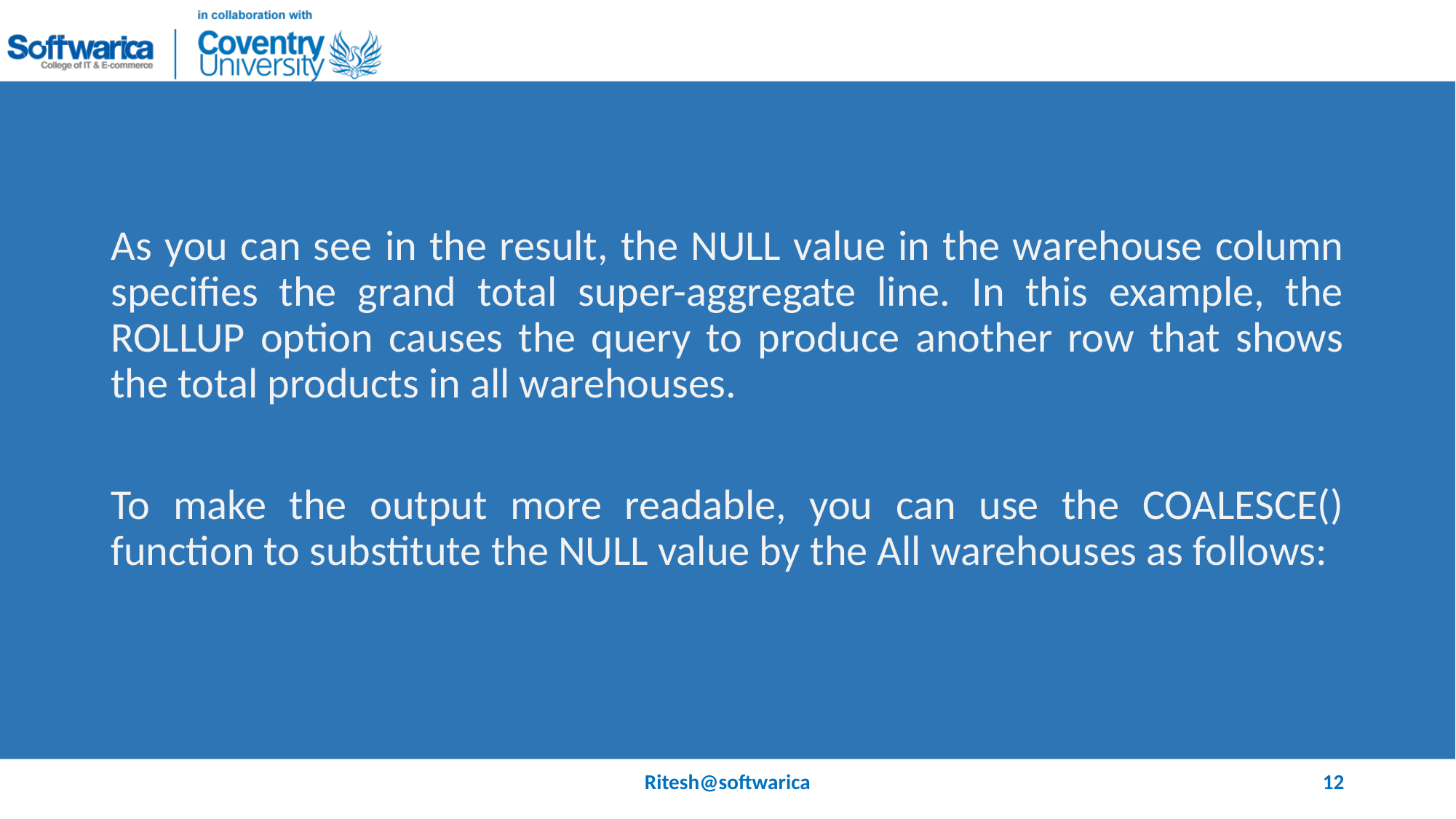

#
As you can see in the result, the NULL value in the warehouse column specifies the grand total super-aggregate line. In this example, the ROLLUP option causes the query to produce another row that shows the total products in all warehouses.

To make the output more readable, you can use the COALESCE() function to substitute the NULL value by the All warehouses as follows:
Ritesh@softwarica
12